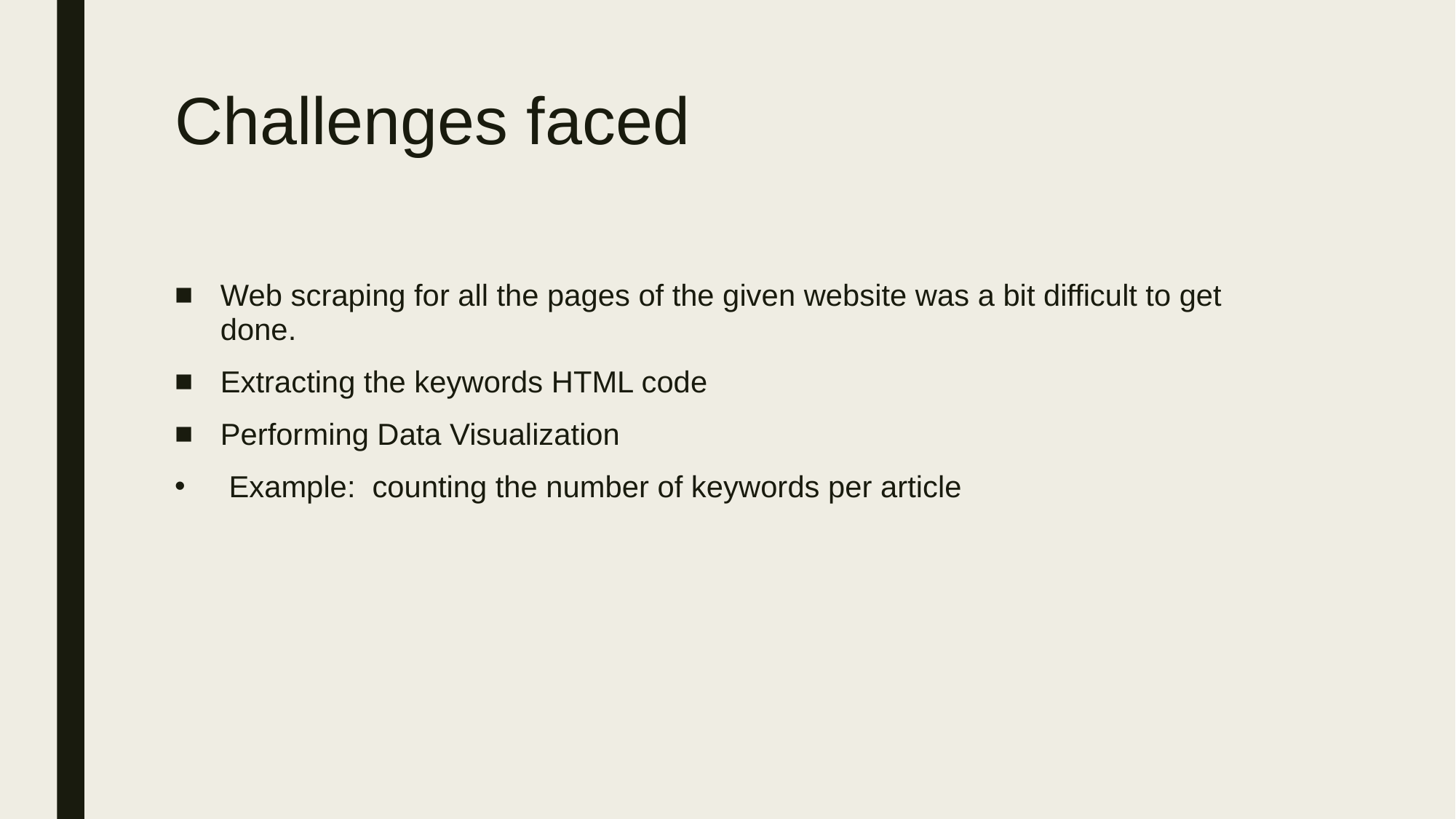

# Challenges faced
Web scraping for all the pages of the given website was a bit difficult to get done.
Extracting the keywords HTML code
Performing Data Visualization
 Example:  counting the number of keywords per article